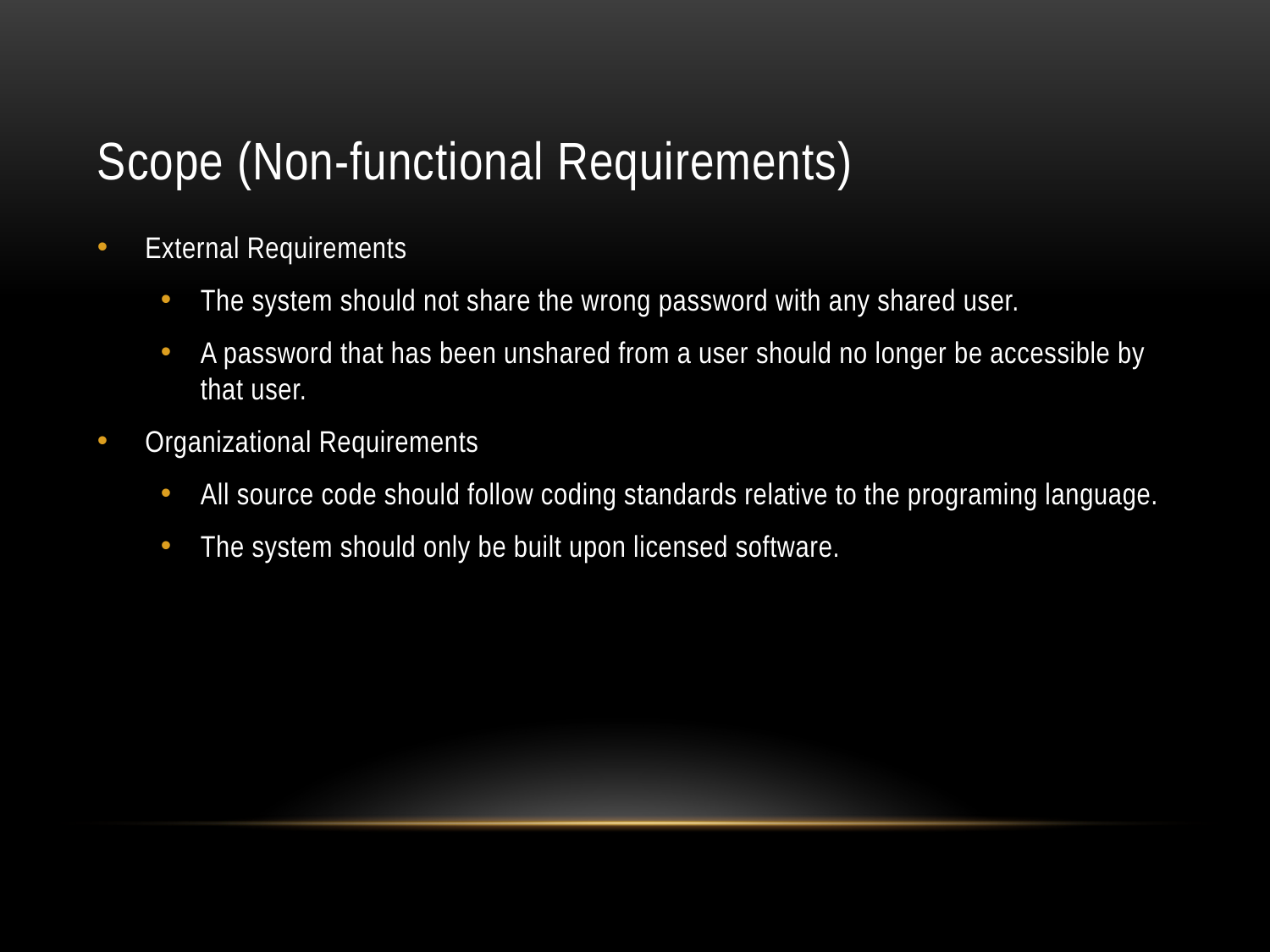

# Scope (Non-functional Requirements)
External Requirements
The system should not share the wrong password with any shared user.
A password that has been unshared from a user should no longer be accessible by that user.
Organizational Requirements
All source code should follow coding standards relative to the programing language.
The system should only be built upon licensed software.